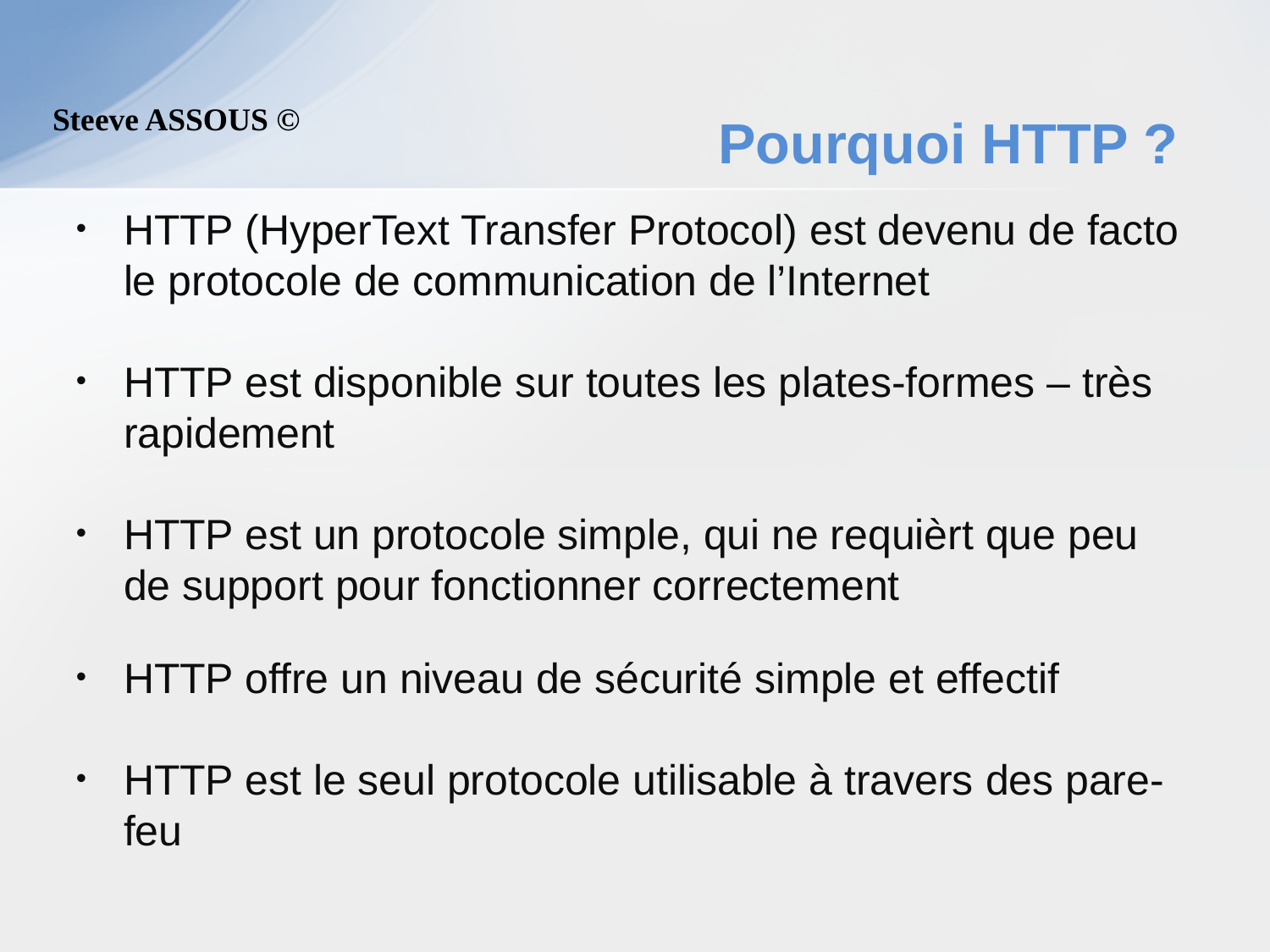

# Pourquoi HTTP ?
HTTP (HyperText Transfer Protocol) est devenu de facto le protocole de communication de l’Internet

HTTP est disponible sur toutes les plates-formes – très rapidement

HTTP est un protocole simple, qui ne requièrt que peu de support pour fonctionner correctement

HTTP offre un niveau de sécurité simple et effectif

HTTP est le seul protocole utilisable à travers des pare-feu